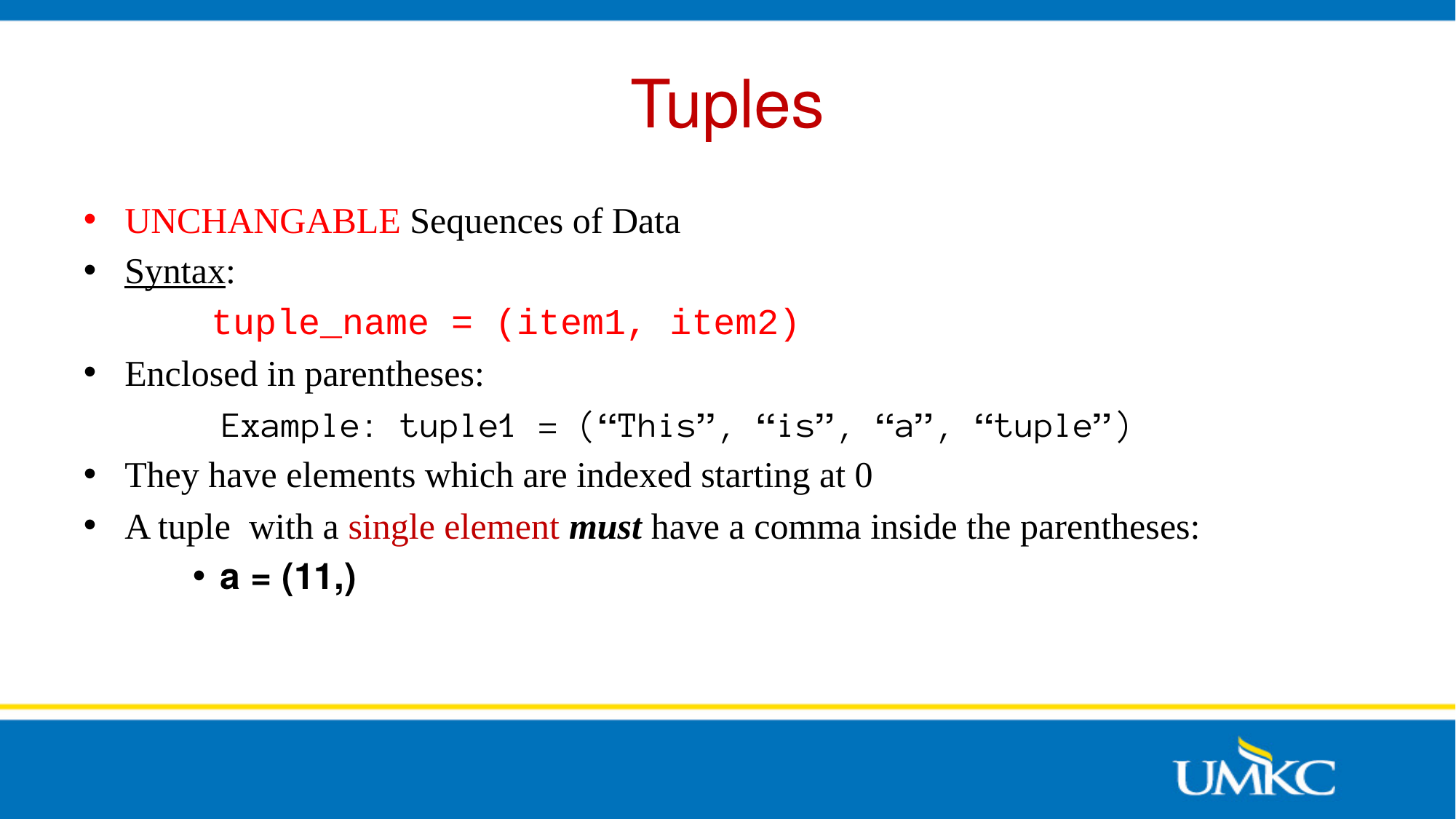

# Tuples
UNCHANGABLE Sequences of Data
Syntax:
              tuple_name = (item1, item2)
Enclosed in parentheses:
       Example: tuple1 = (“This”, “is”, “a”, “tuple”)
They have elements which are indexed starting at 0
A tuple  with a single element must have a comma inside the parentheses:
a = (11,)